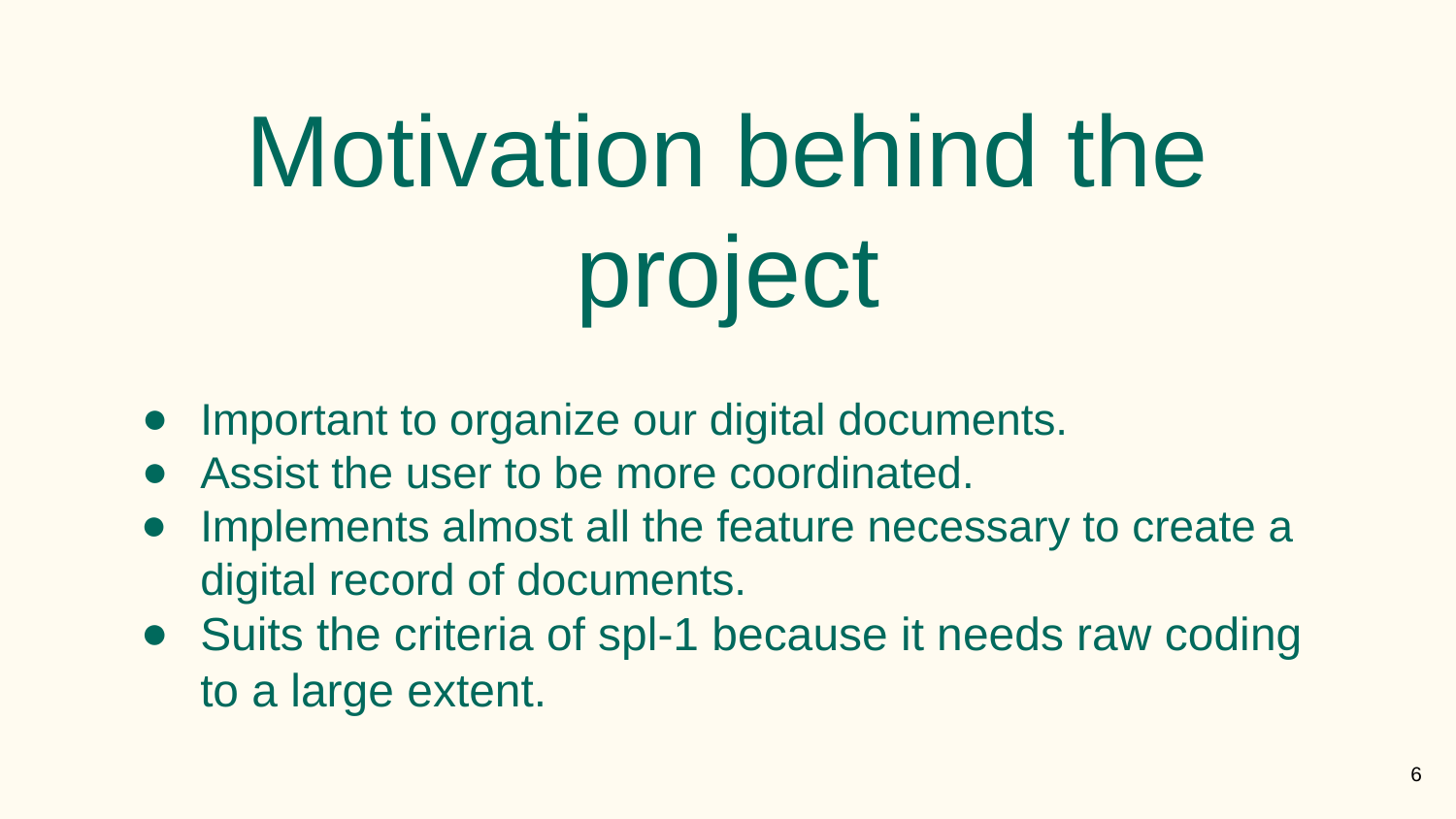

Motivation behind the project
Important to organize our digital documents.
Assist the user to be more coordinated.
Implements almost all the feature necessary to create a digital record of documents.
Suits the criteria of spl-1 because it needs raw coding to a large extent.

6